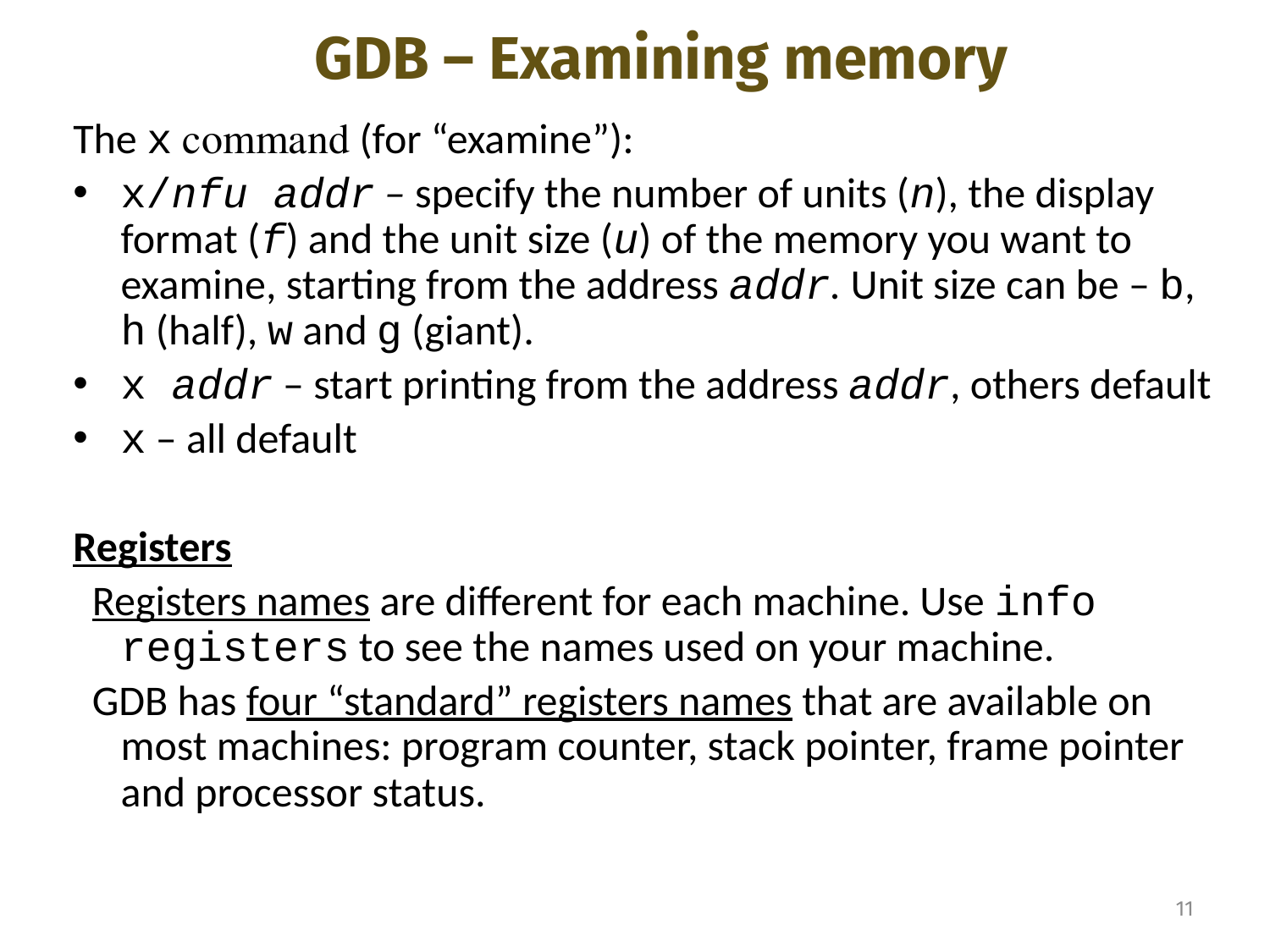

# GDB – Examining memory
The x command (for “examine”):
x/nfu addr – specify the number of units (n), the display format (f) and the unit size (u) of the memory you want to examine, starting from the address addr. Unit size can be – b, h (half), w and g (giant).
x addr – start printing from the address addr, others default
x – all default

Registers
  Registers names are different for each machine. Use info registers to see the names used on your machine.
  GDB has four “standard” registers names that are available on most machines: program counter, stack pointer, frame pointer and processor status.

11